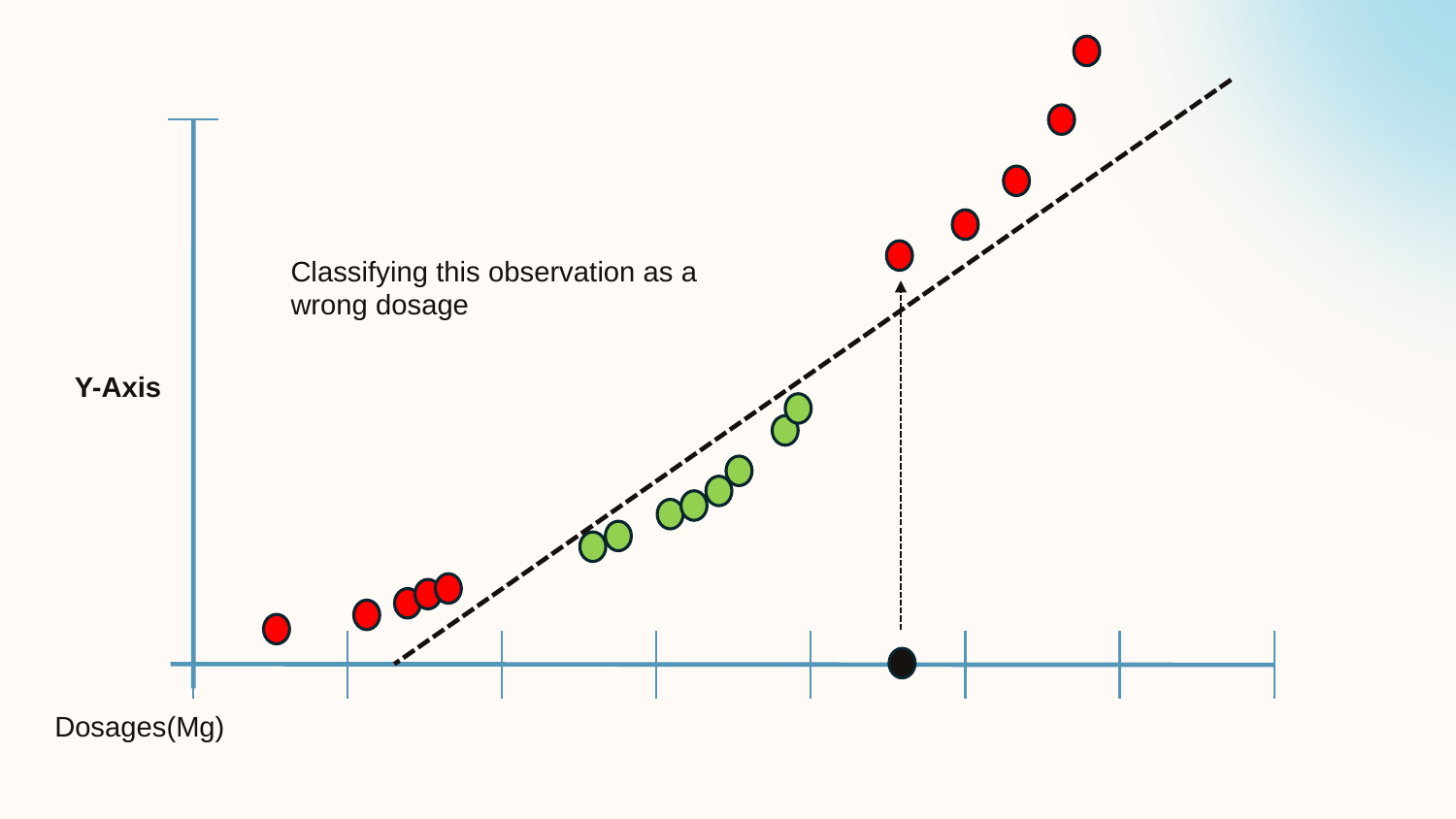

Classifying this observation as a wrong dosage

Y-Axis

Dosages(Mg)